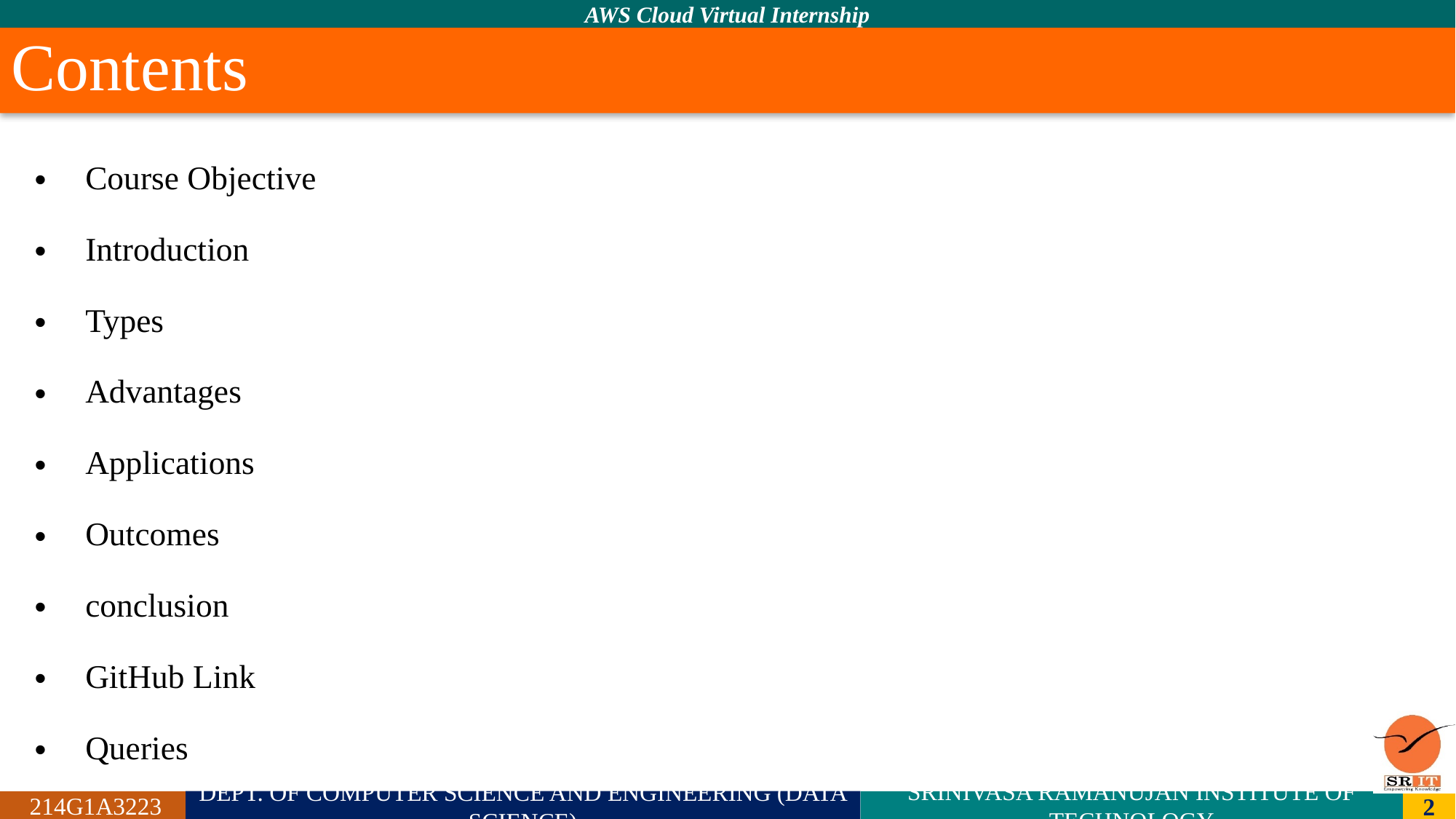

# Contents
Course Objective
Introduction
Types
Advantages
Applications
Outcomes
conclusion
GitHub Link
Queries